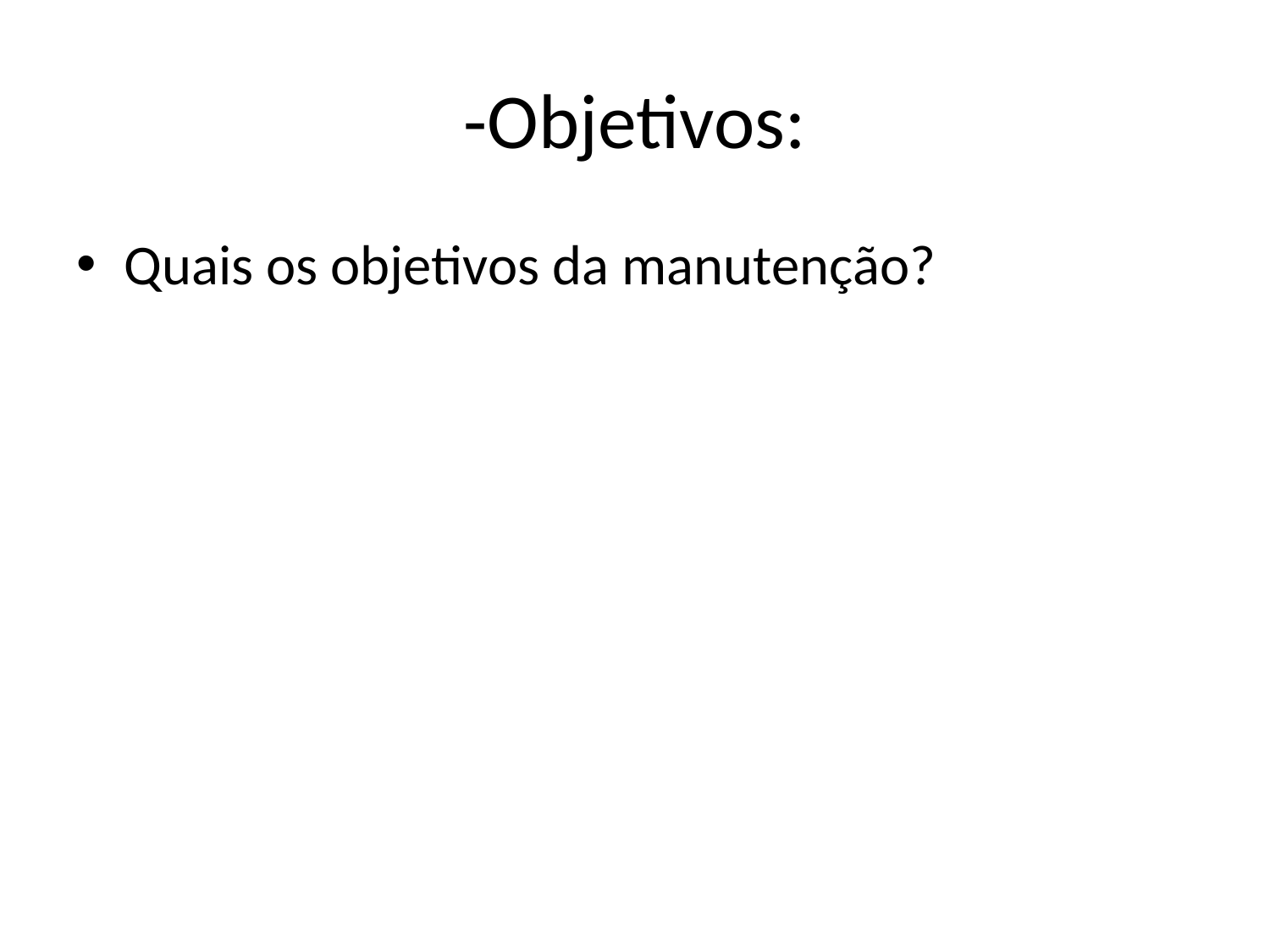

# -Objetivos:
Quais os objetivos da manutenção?